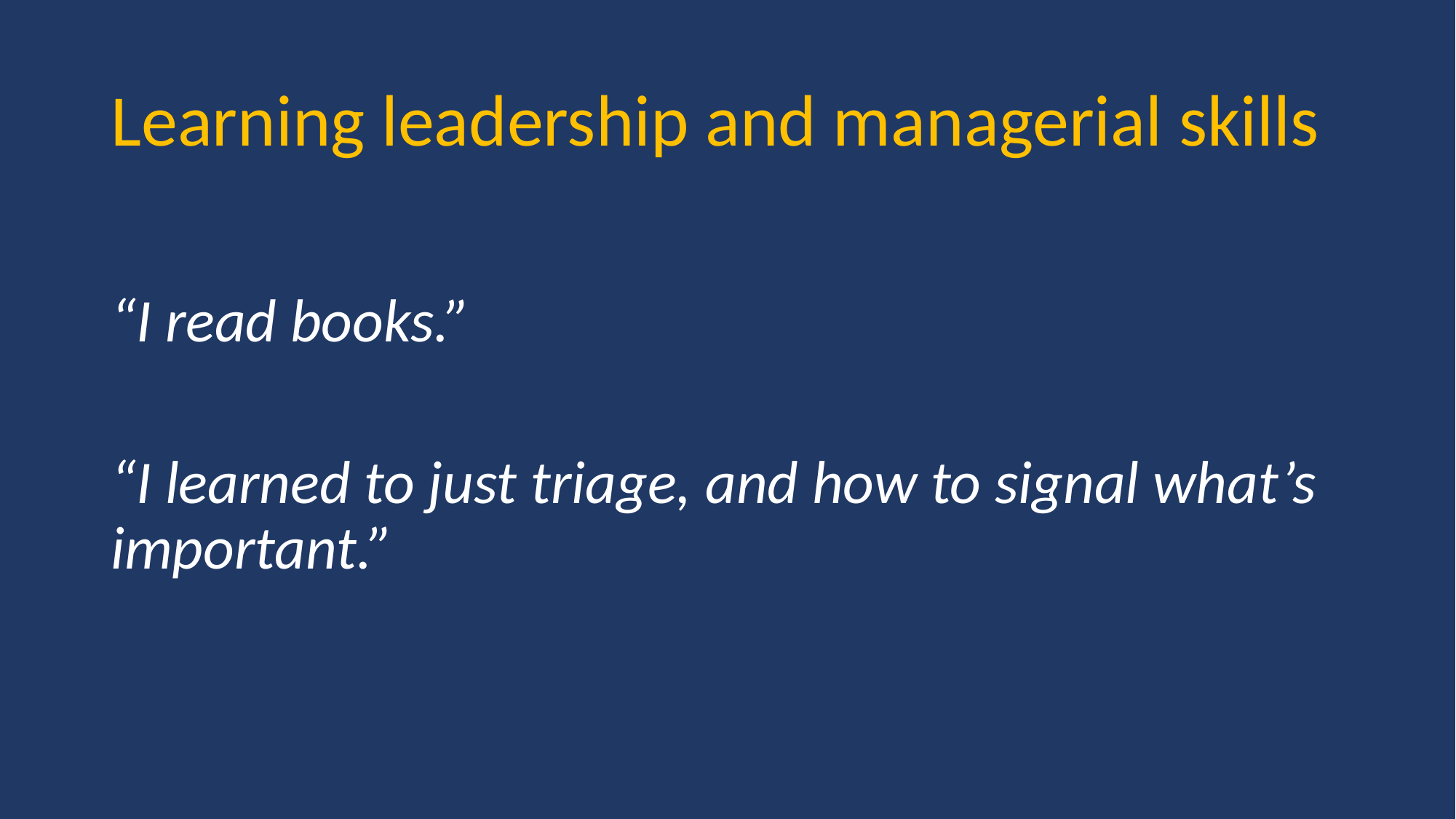

# Learning leadership and managerial skills

“I read books.”

“I learned to just triage, and how to signal what’s important.”